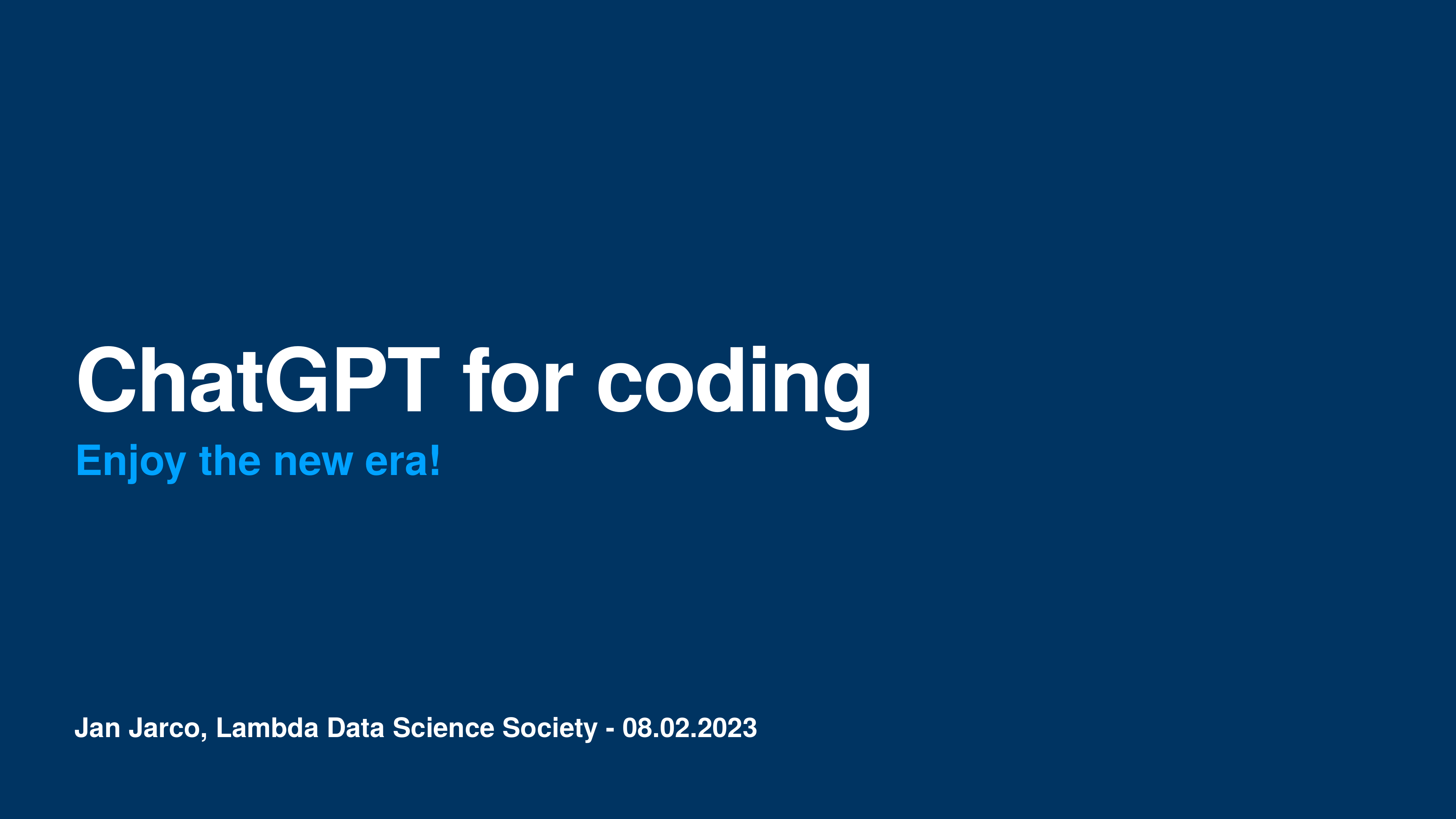

# ChatGPT for coding
Enjoy the new era!
Jan Jarco, Lambda Data Science Society - 08.02.2023